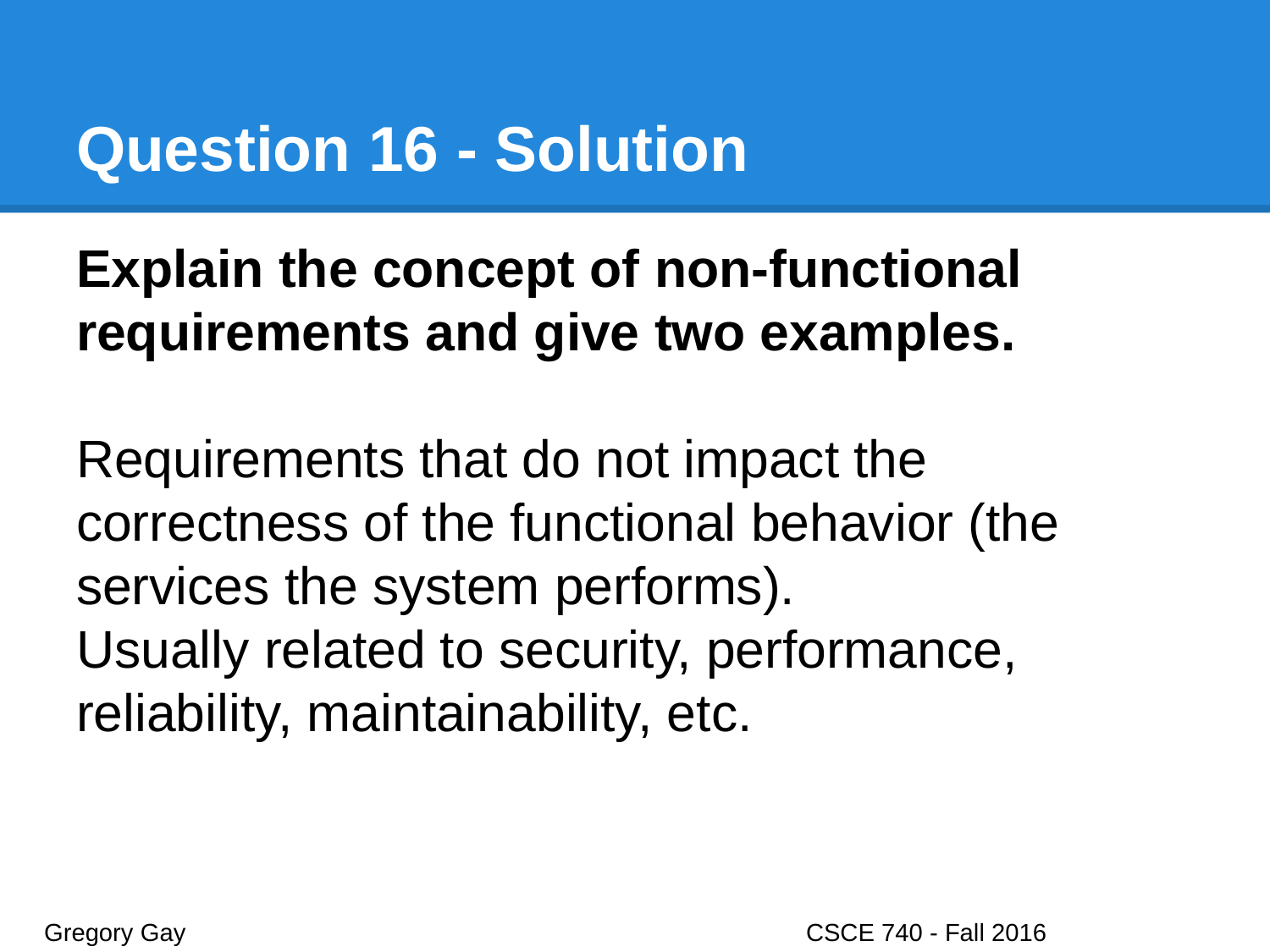

# Question 16 - Solution
Explain the concept of non-functional requirements and give two examples.

Requirements that do not impact the correctness of the functional behavior (the services the system performs).
Usually related to security, performance, reliability, maintainability, etc.
Gregory Gay					CSCE 740 - Fall 2016								37